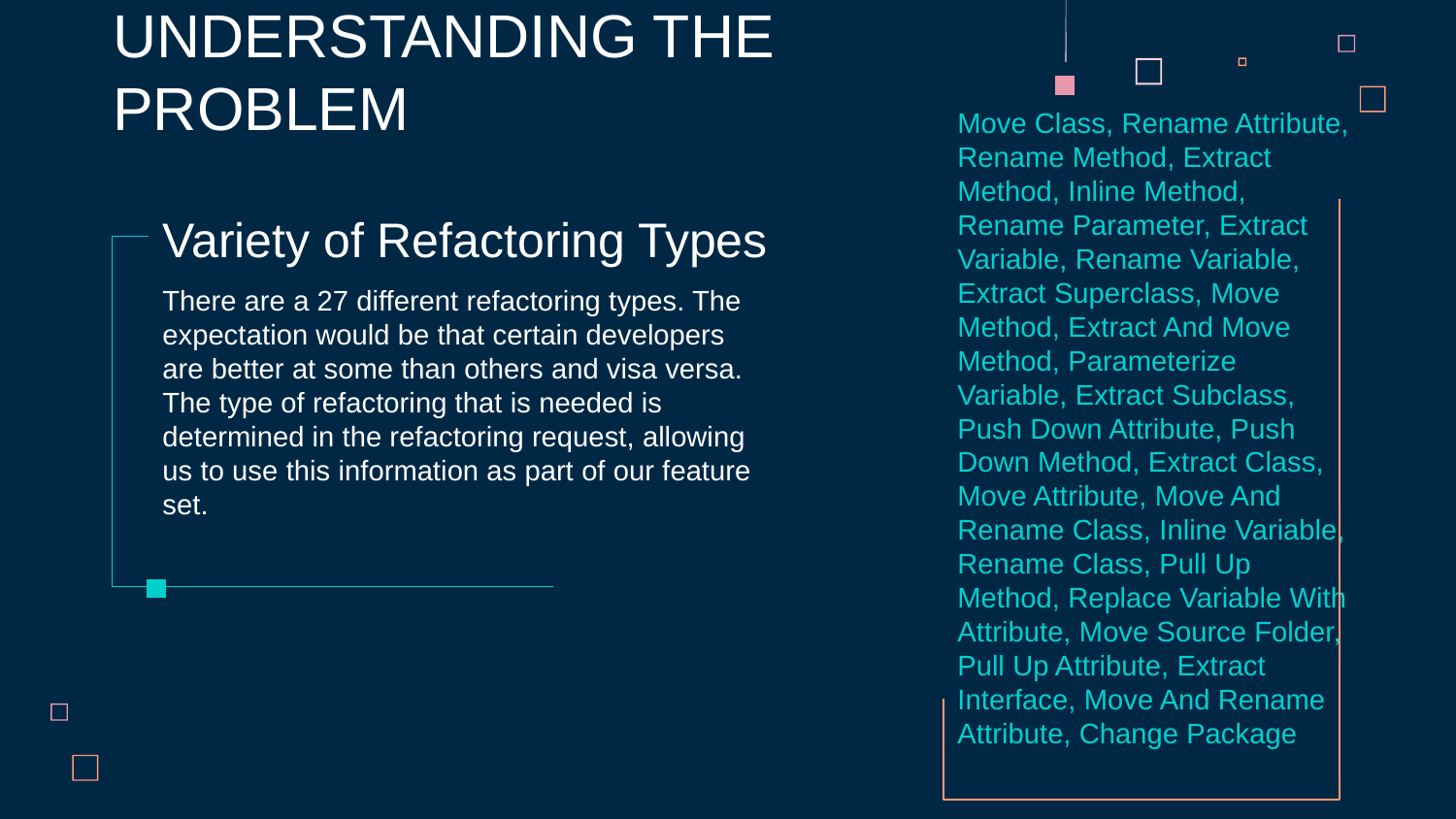

UNDERSTANDING THE PROBLEM
Move Class, Rename Attribute, Rename Method, Extract Method, Inline Method, Rename Parameter, Extract Variable, Rename Variable, Extract Superclass, Move Method, Extract And Move Method, Parameterize Variable, Extract Subclass, Push Down Attribute, Push Down Method, Extract Class, Move Attribute, Move And Rename Class, Inline Variable, Rename Class, Pull Up Method, Replace Variable With Attribute, Move Source Folder, Pull Up Attribute, Extract Interface, Move And Rename Attribute, Change Package
Variety of Refactoring Types

There are a 27 different refactoring types. The expectation would be that certain developers are better at some than others and visa versa. The type of refactoring that is needed is determined in the refactoring request, allowing us to use this information as part of our feature set.